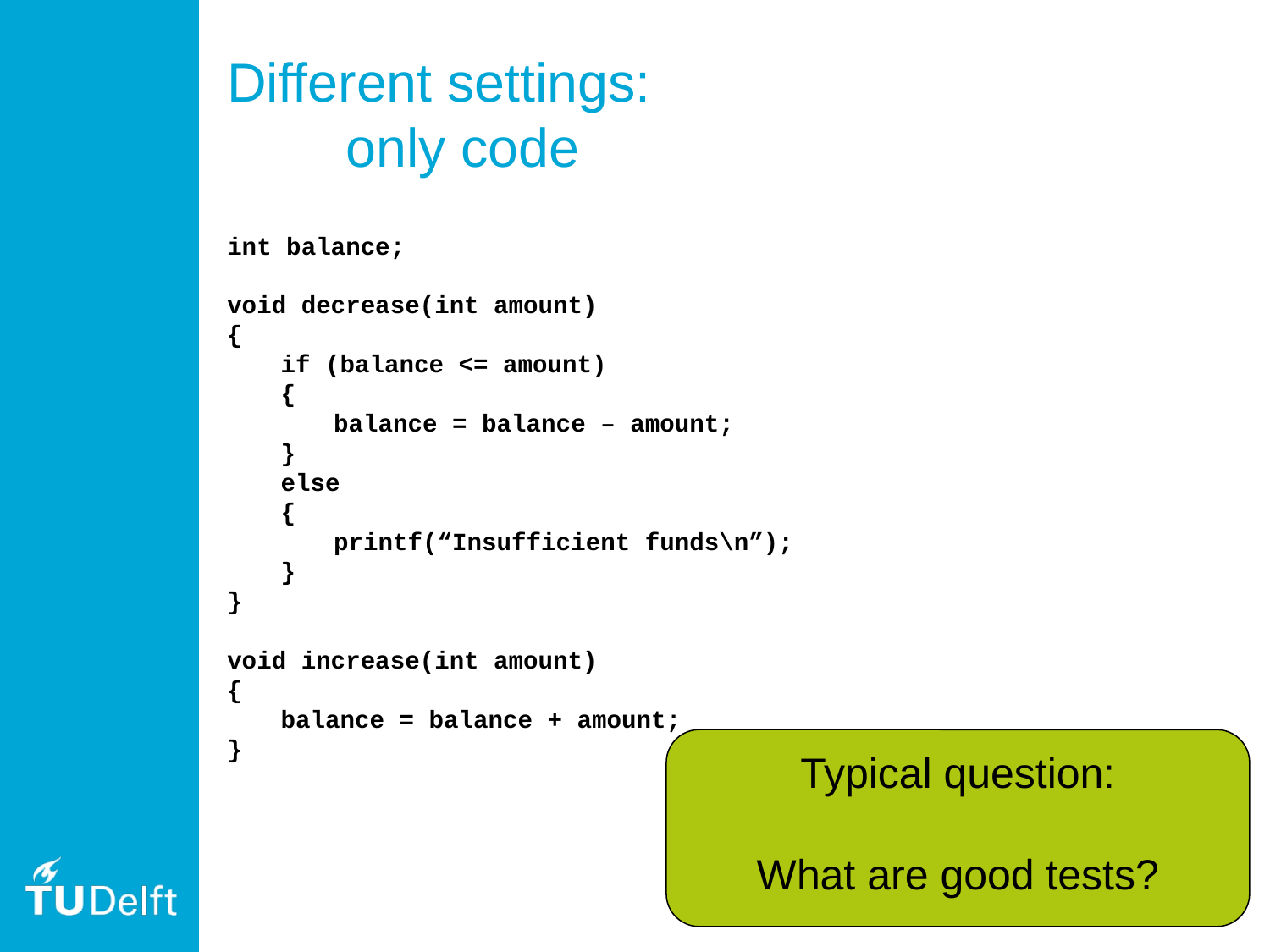

# Different settings: 				only code
int balance;

void decrease(int amount)
{
if (balance <= amount)
{
balance = balance – amount;
}
else
{
printf(“Insufficient funds\n”);
}
}

void increase(int amount)
{
balance = balance + amount;
}
Typical question:

What are good tests?